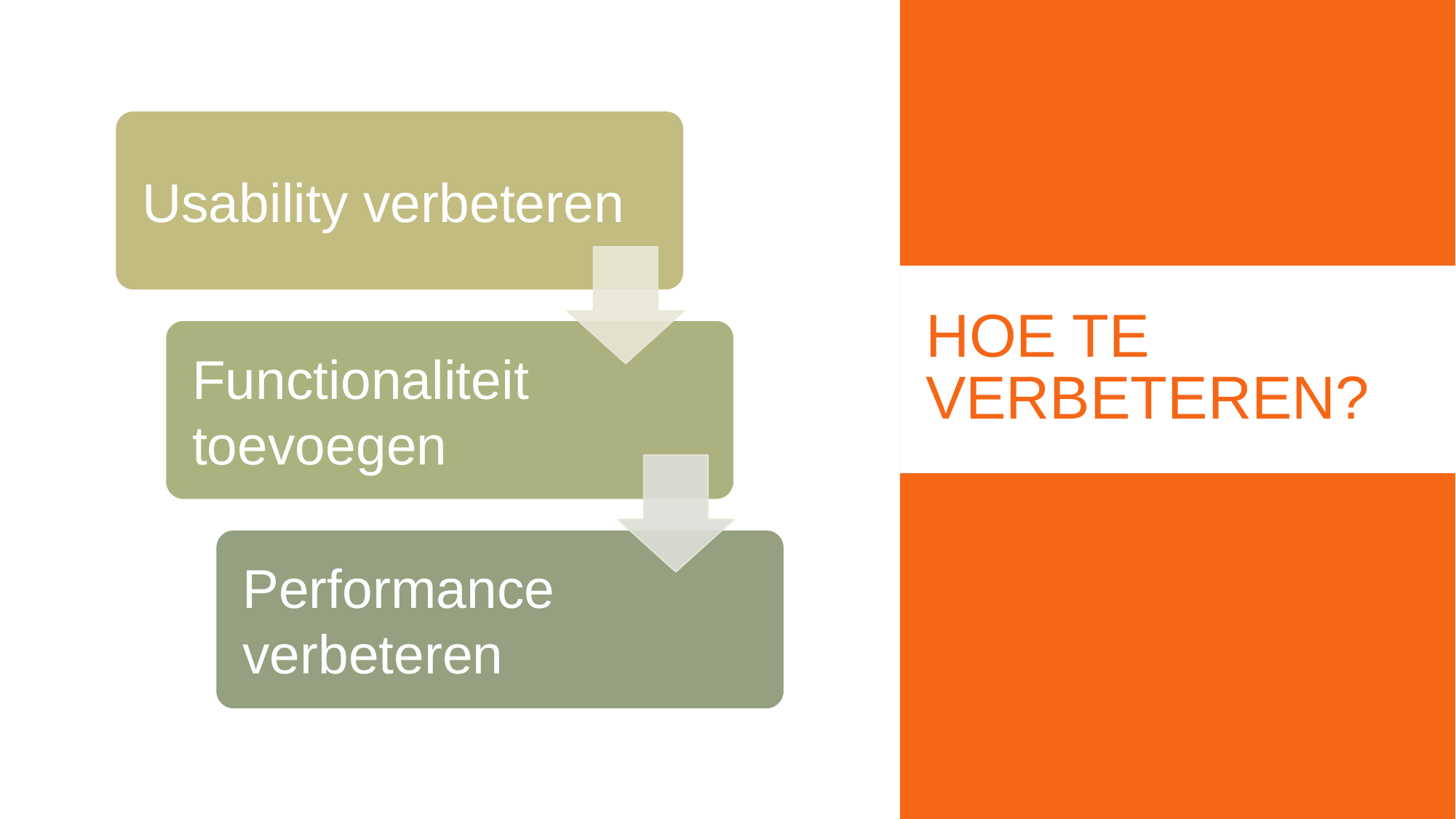

Usability verbeteren
Functionaliteit toevoegen
Performance verbeteren

# Hoe te verbeteren?